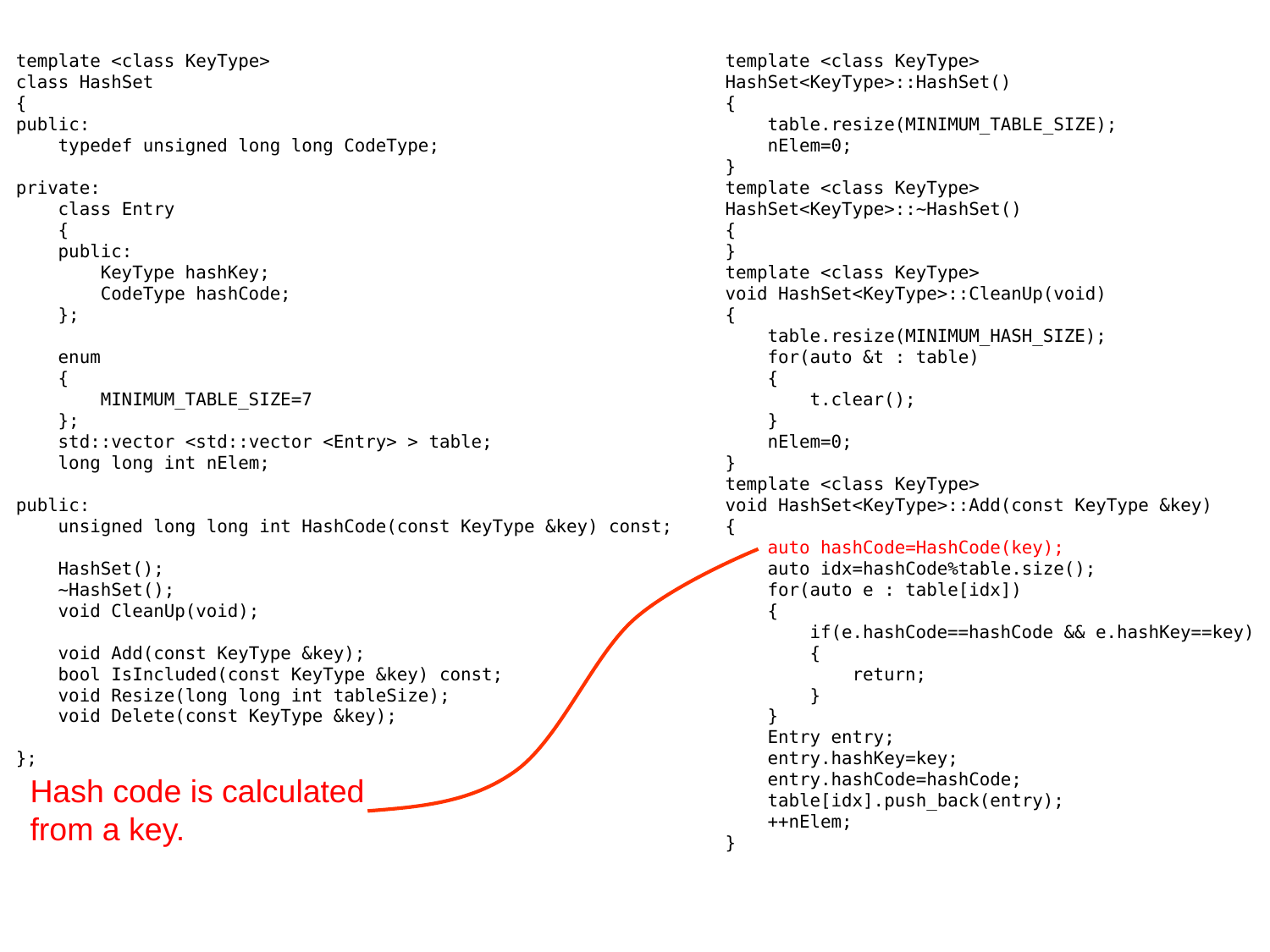

template <class KeyType>
class HashSet
{
public:
    typedef unsigned long long CodeType;

private:
    class Entry
    {
    public:
        KeyType hashKey;
        CodeType hashCode;
    };

    enum
    {
        MINIMUM_TABLE_SIZE=7
    };
    std::vector <std::vector <Entry> > table;
    long long int nElem;

public:
    unsigned long long int HashCode(const KeyType &key) const;

    HashSet();
    ~HashSet();
    void CleanUp(void);

    void Add(const KeyType &key);
    bool IsIncluded(const KeyType &key) const;
    void Resize(long long int tableSize);
    void Delete(const KeyType &key);

};

template <class KeyType>
HashSet<KeyType>::HashSet()
{
    table.resize(MINIMUM_TABLE_SIZE);
    nElem=0;
}
template <class KeyType>
HashSet<KeyType>::~HashSet()
{
}
template <class KeyType>
void HashSet<KeyType>::CleanUp(void)
{
    table.resize(MINIMUM_HASH_SIZE);
    for(auto &t : table)
    {
        t.clear();
    }
    nElem=0;
}
template <class KeyType>
void HashSet<KeyType>::Add(const KeyType &key)
{
    auto hashCode=HashCode(key);
    auto idx=hashCode%table.size();
    for(auto e : table[idx])
    {
        if(e.hashCode==hashCode && e.hashKey==key)
        {
            return;
        }
    }
    Entry entry;
    entry.hashKey=key;
    entry.hashCode=hashCode;
    table[idx].push_back(entry);
    ++nElem;
}

Hash code is calculated from a key.